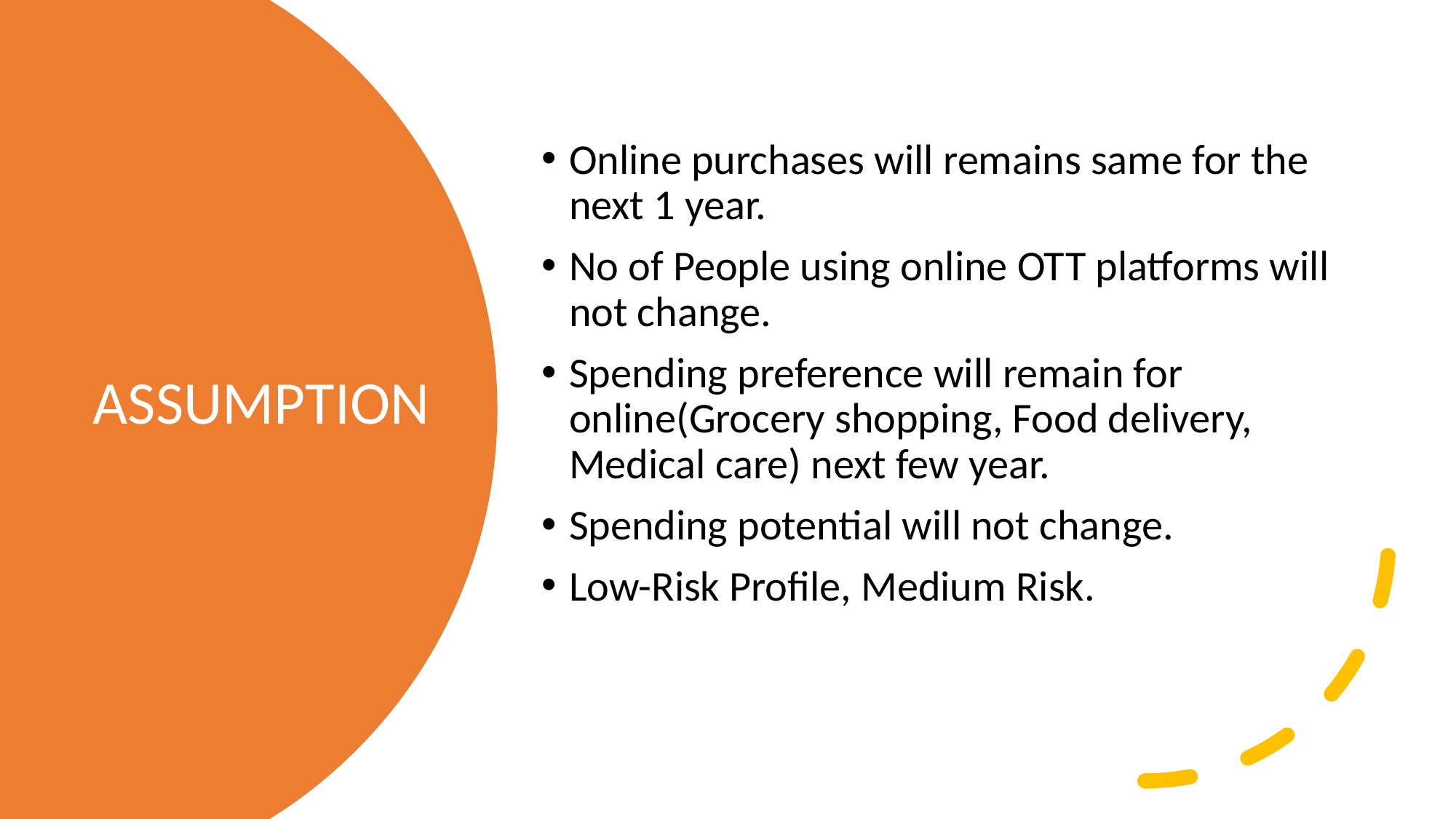

Online purchases will remains same for the next 1 year.
No of People using online OTT platforms will not change.
Spending preference will remain for online(Grocery shopping, Food delivery, Medical care) next few year.
Spending potential will not change.
Low-Risk Profile, Medium Risk.

# ASSUMPTION